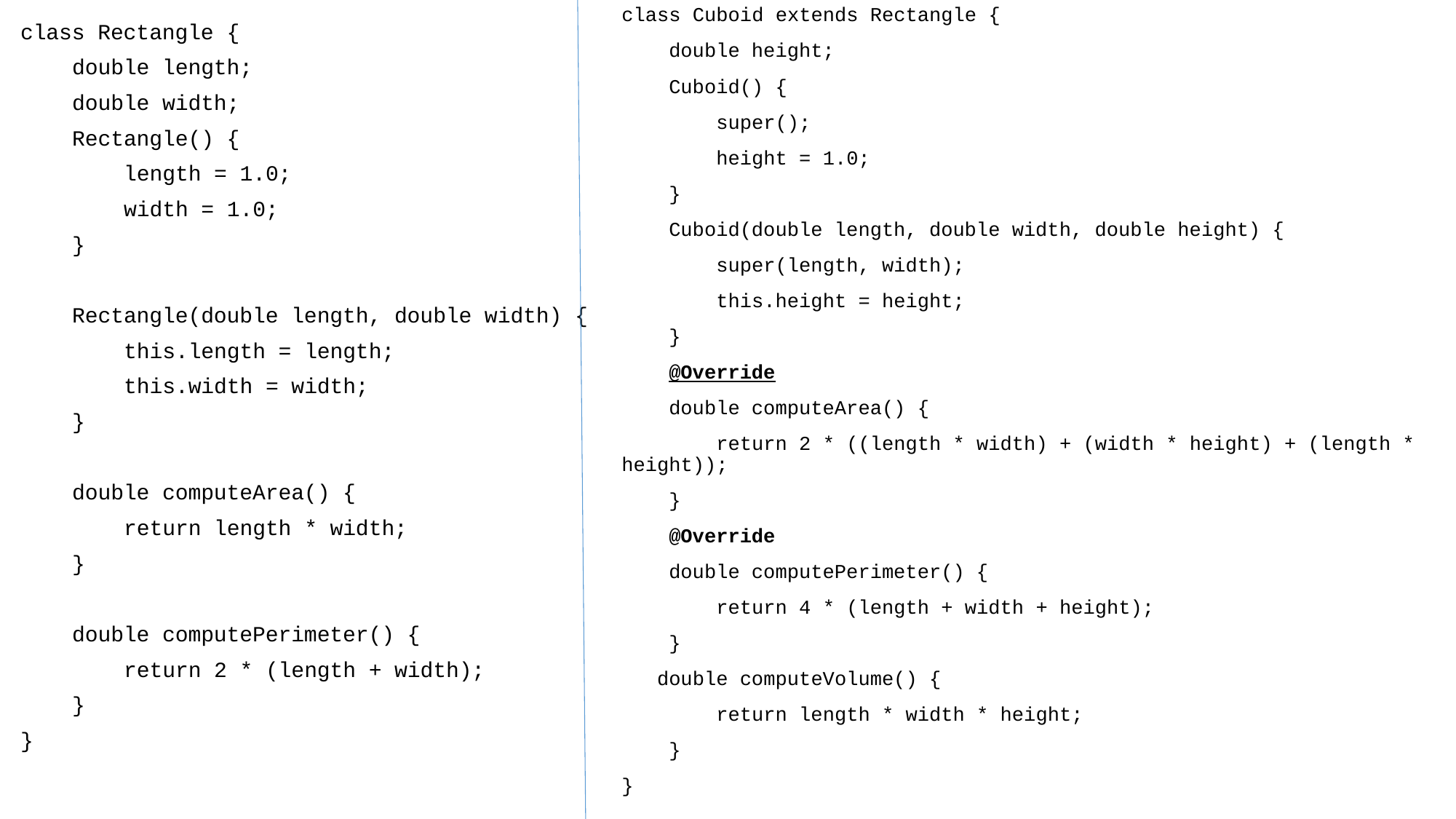

class Cuboid extends Rectangle {
    double height;
    Cuboid() {
        super();
        height = 1.0;
    }
    Cuboid(double length, double width, double height) {
        super(length, width);
        this.height = height;
    }
    @Override
    double computeArea() {
        return 2 * ((length * width) + (width * height) + (length * height));
    }
    @Override
    double computePerimeter() {
        return 4 * (length + width + height);
    }
   double computeVolume() {
        return length * width * height;
    }
}

class Rectangle {
    double length;
    double width;
    Rectangle() {
        length = 1.0;
        width = 1.0;
    }

    Rectangle(double length, double width) {
        this.length = length;
        this.width = width;
    }

    double computeArea() {
        return length * width;
    }

    double computePerimeter() {
        return 2 * (length + width);
    }
}